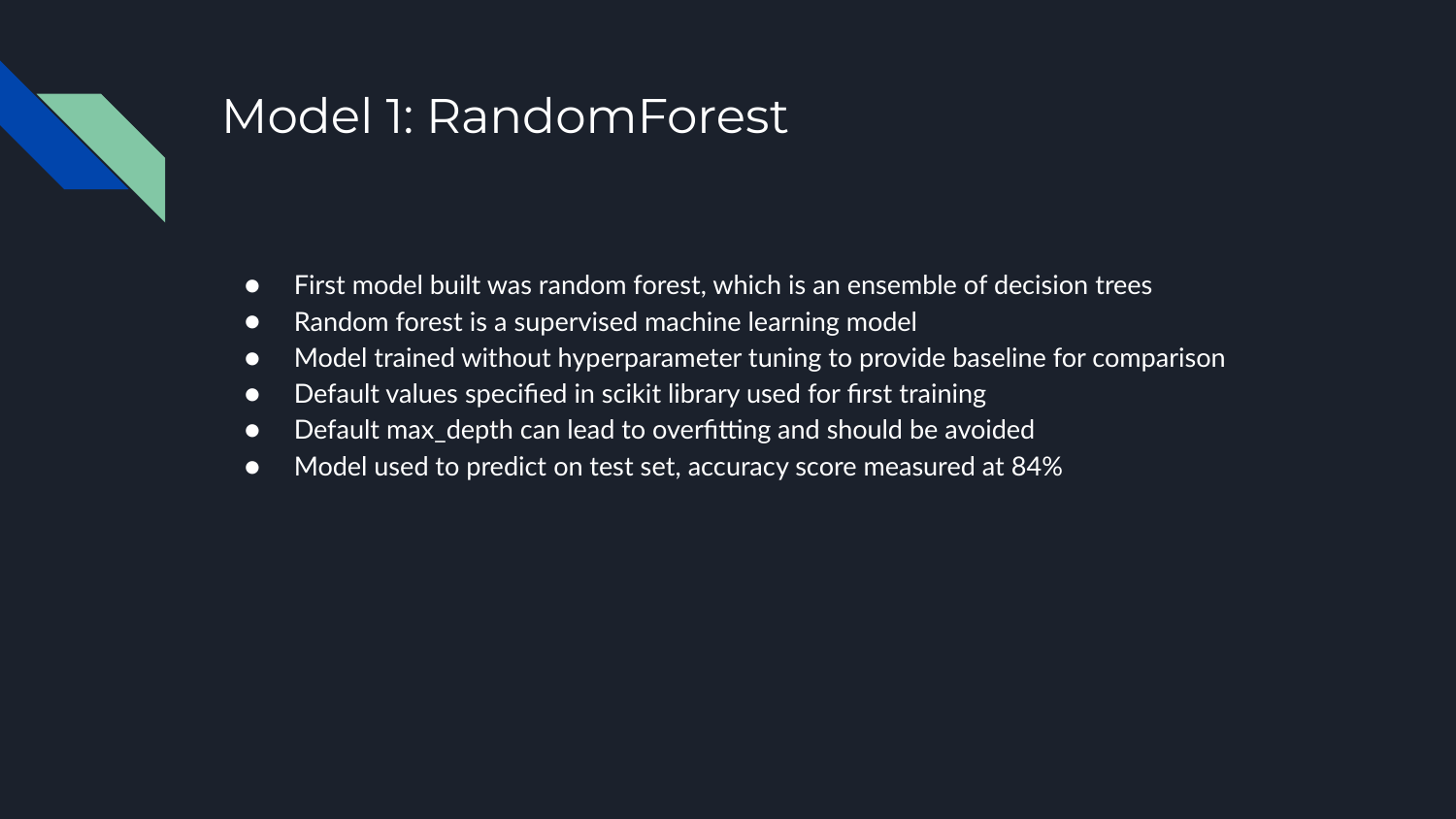

# Model 1: RandomForest
First model built was random forest, which is an ensemble of decision trees
Random forest is a supervised machine learning model
Model trained without hyperparameter tuning to provide baseline for comparison
Default values specified in scikit library used for first training
Default max_depth can lead to overfitting and should be avoided
Model used to predict on test set, accuracy score measured at 84%